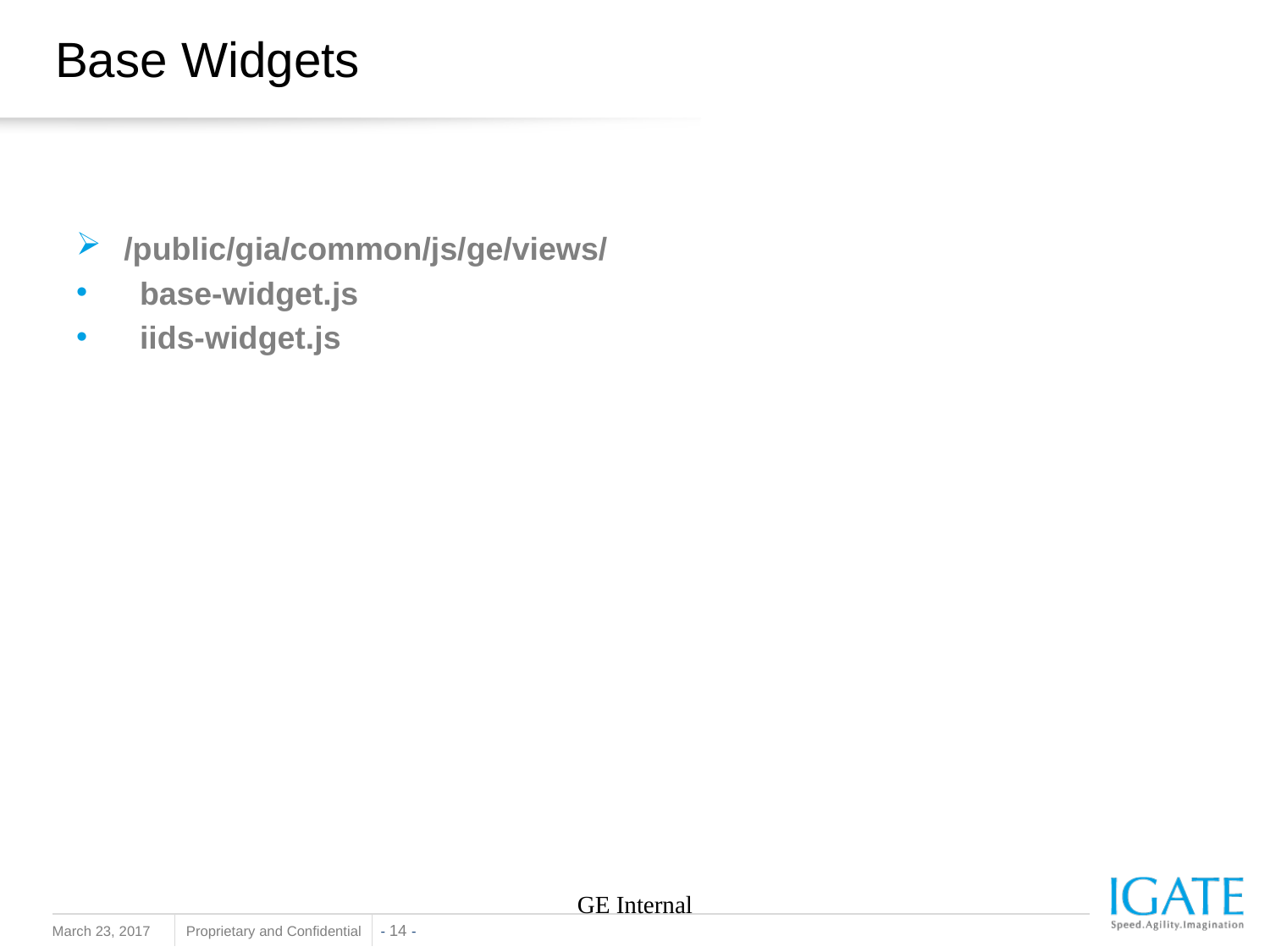

# Base Widgets
/public/gia/common/js/ge/views/
base-widget.js
iids-widget.js

GE Internal